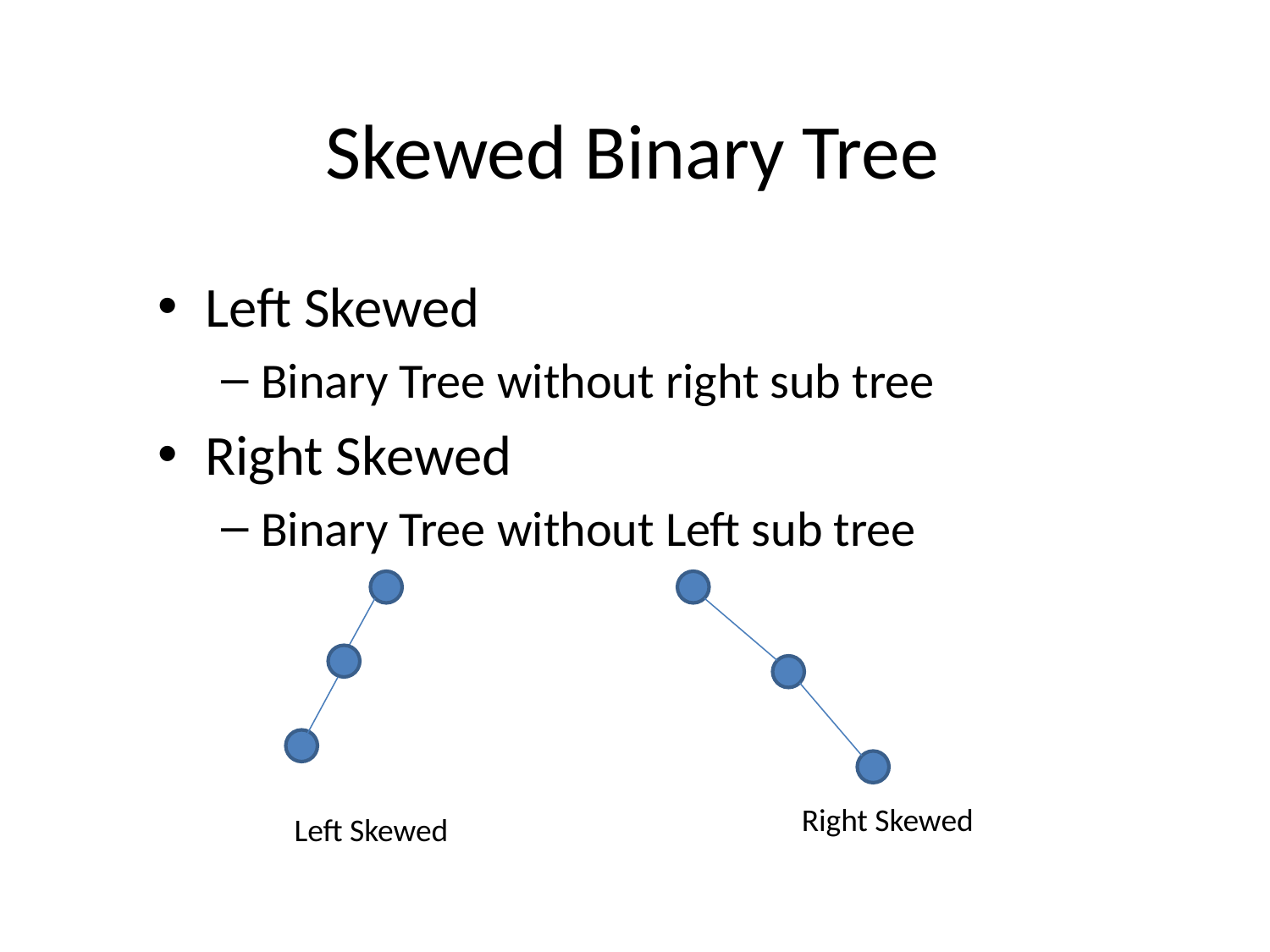

# Skewed Binary Tree
Left Skewed
Binary Tree without right sub tree
Right Skewed
Binary Tree without Left sub tree

Right Skewed
Left Skewed